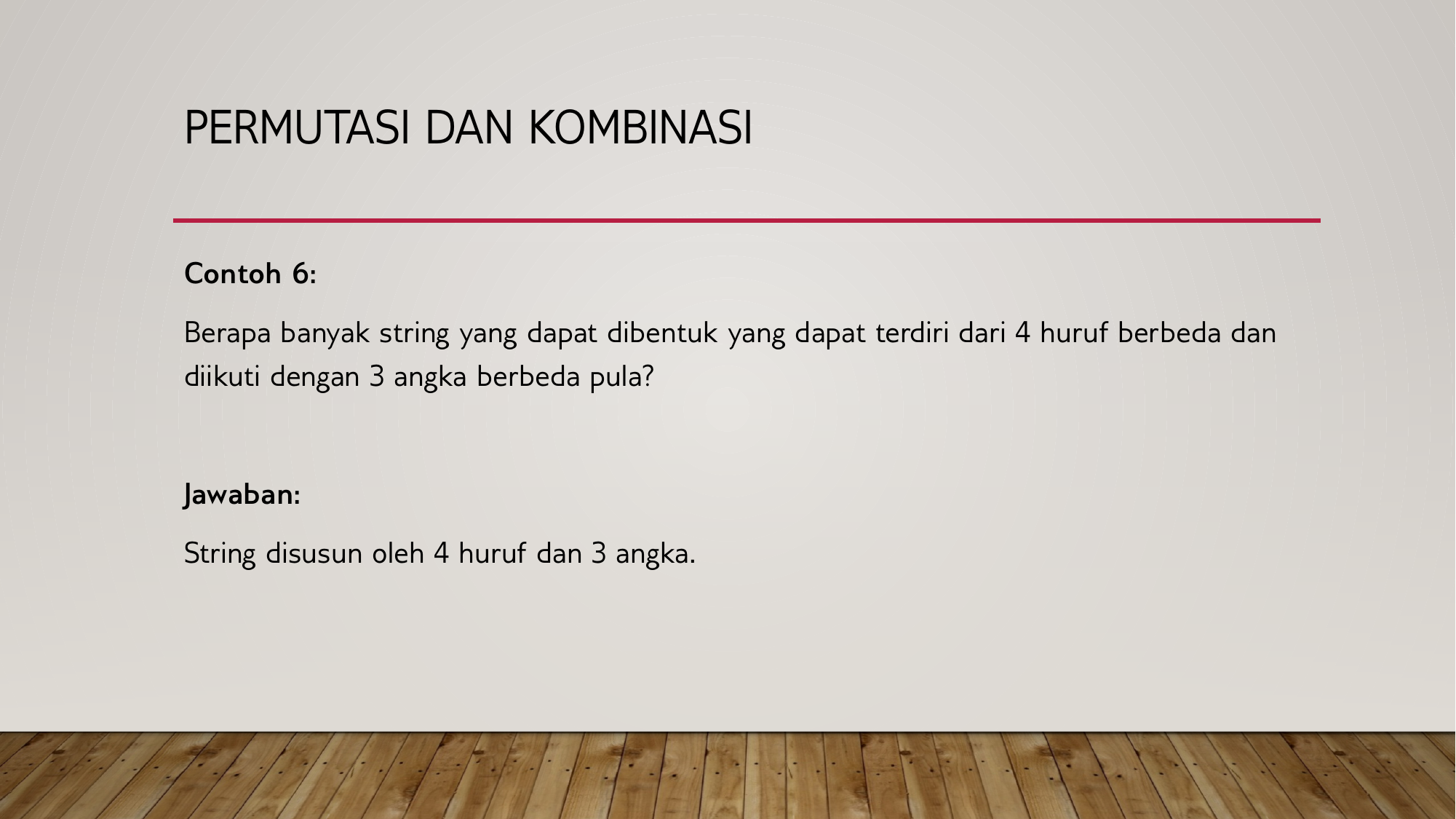

# PERMUTASI DAN KOMBINASI
Contoh 6:
Berapa banyak string yang dapat dibentuk yang dapat terdiri dari 4 huruf berbeda dan diikuti dengan 3 angka berbeda pula?

Jawaban:
String disusun oleh 4 huruf dan 3 angka.